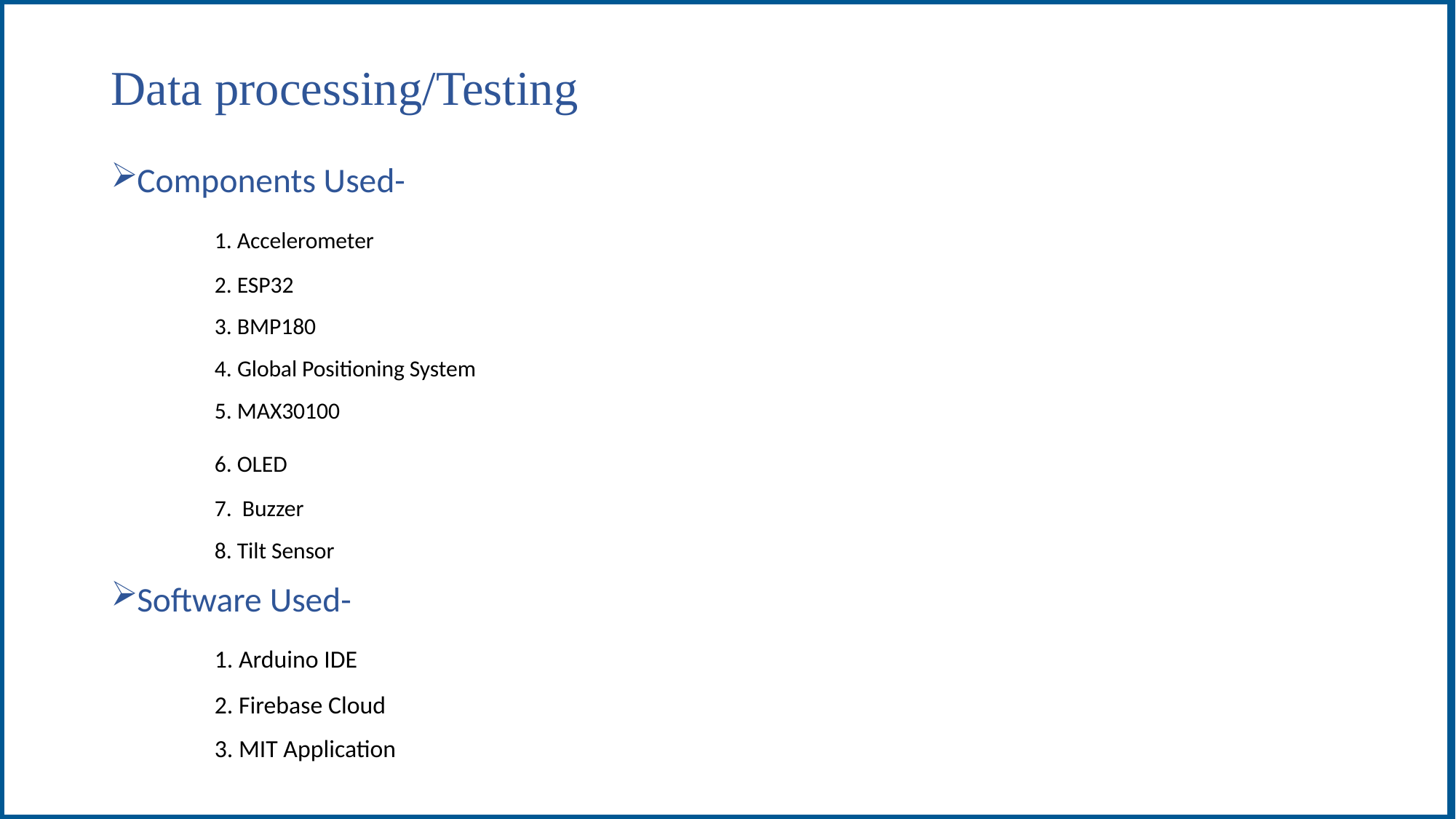

Name
# Data processing/Testing
Components Used-
	1. Accelerometer
	2. ESP32
	3. BMP180
	4. Global Positioning System
	5. MAX30100
	6. OLED
	7.  Buzzer
	8. Tilt Sensor
Software Used-
	1. Arduino IDE
	2. Firebase Cloud
	3. MIT Application